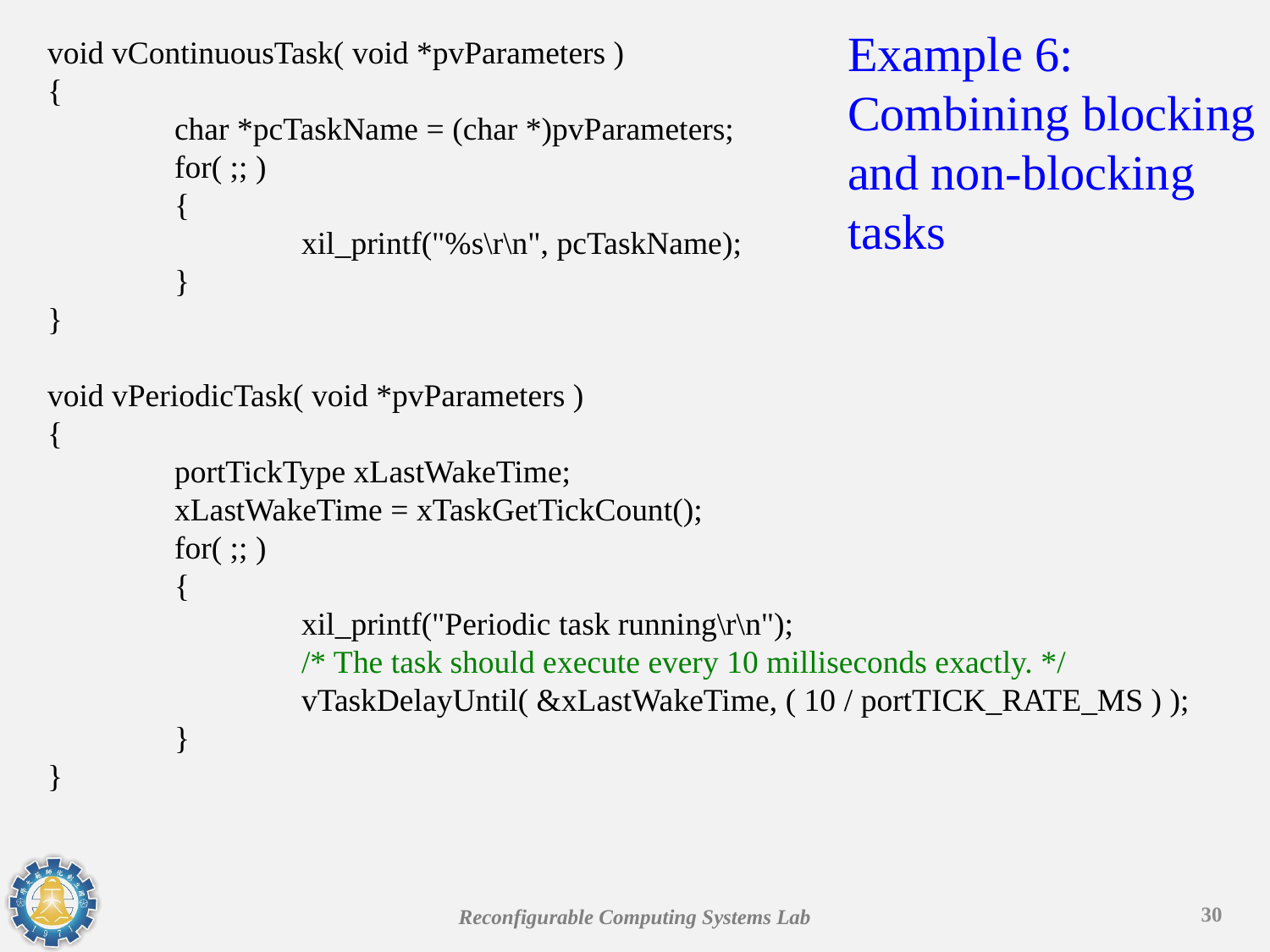

Example 6: Combining blocking and non-blocking tasks
void vContinuousTask( void *pvParameters )
{
	char *pcTaskName = (char *)pvParameters;
	for( ;; )
	{
		xil_printf("%s\r\n", pcTaskName);
	}
}

void vPeriodicTask( void *pvParameters )
{
	portTickType xLastWakeTime;
	xLastWakeTime = xTaskGetTickCount();
	for( ;; )
	{
		xil_printf("Periodic task running\r\n");
		/* The task should execute every 10 milliseconds exactly. */
		vTaskDelayUntil( &xLastWakeTime, ( 10 / portTICK_RATE_MS ) );
	}
}
30